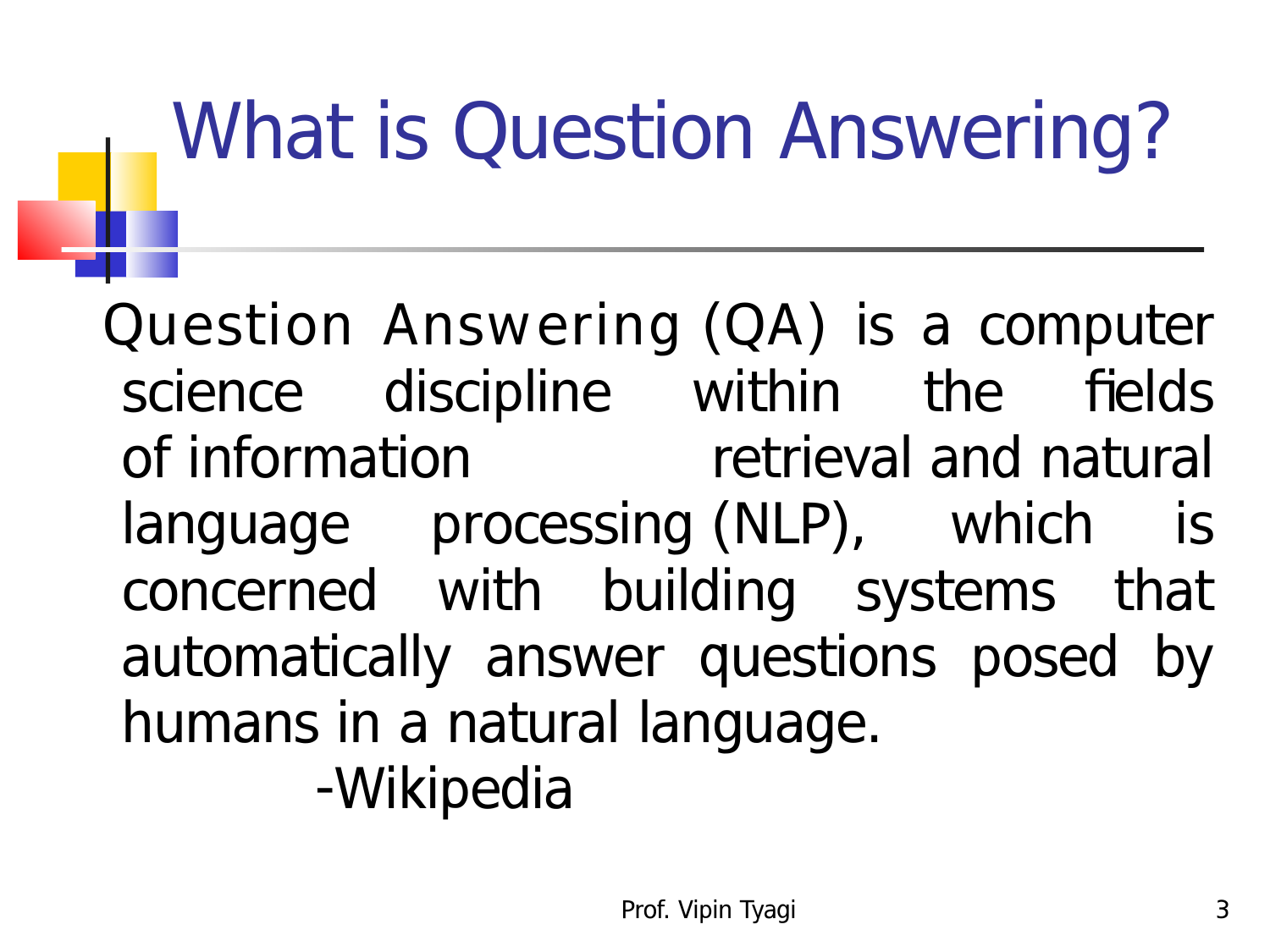

What is Question Answering?
 Question Answering (QA) is a computer science discipline within the fields of information retrieval and natural language processing (NLP), which is concerned with building systems that automatically answer questions posed by humans in a natural language.                              -Wikipedia
Prof. Vipin Tyagi
3